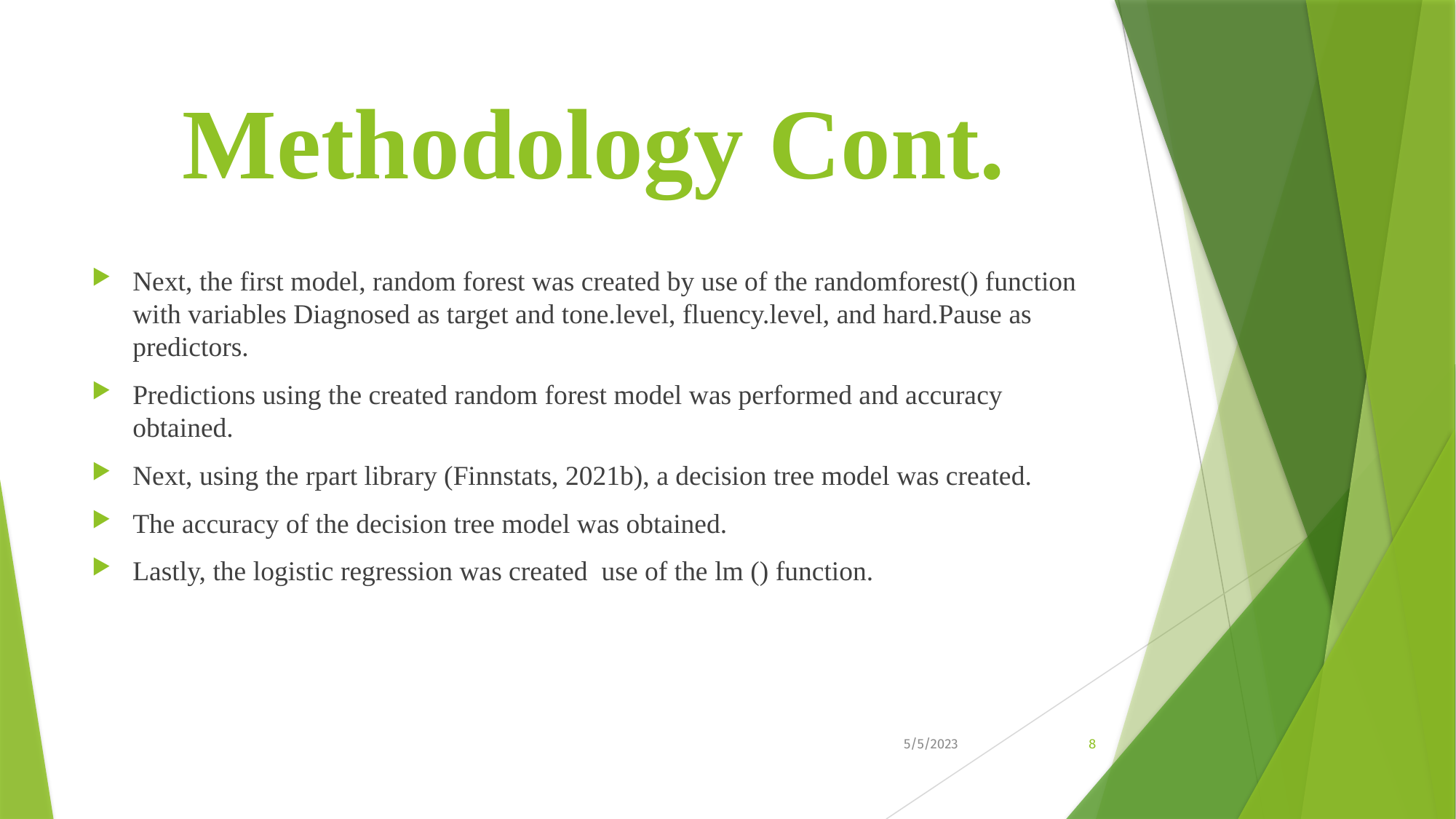

# Methodology Cont.
Next, the first model, random forest was created by use of the randomforest() function with variables Diagnosed as target and tone.level, fluency.level, and hard.Pause as predictors.
Predictions using the created random forest model was performed and accuracy obtained.
Next, using the rpart library (Finnstats, 2021b), a decision tree model was created.
The accuracy of the decision tree model was obtained.
Lastly, the logistic regression was created  use of the lm () function.
5/5/2023
8